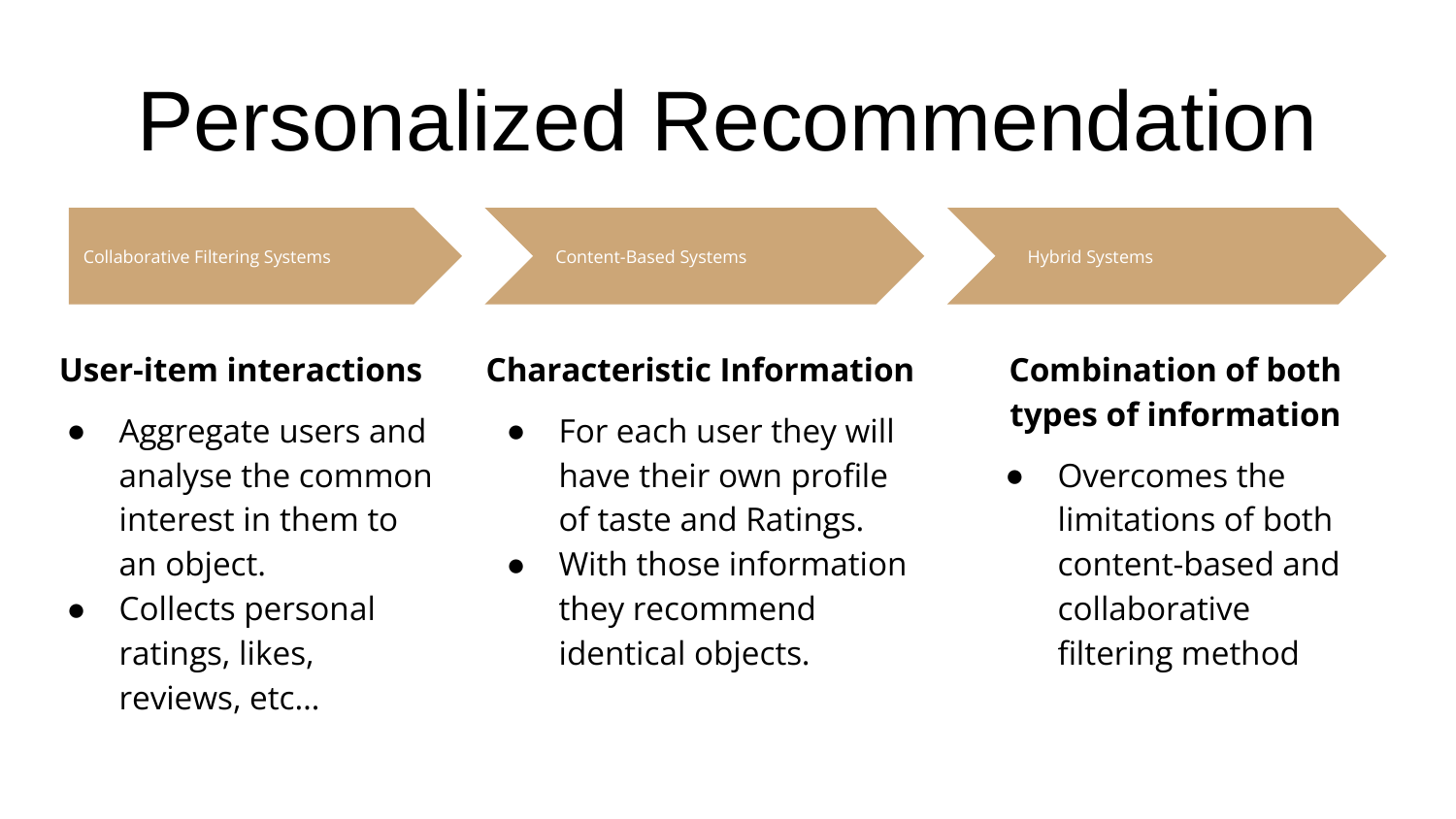

# Personalized Recommendation

Hybrid Systems
Content-Based Systems
Collaborative Filtering Systems
Combination of both types of information
Overcomes the limitations of both content-based and collaborative filtering method

User-item interactions
Aggregate users and analyse the common interest in them to an object.
Collects personal ratings, likes, reviews, etc…
Characteristic Information
For each user they will have their own profile of taste and Ratings.
With those information they recommend identical objects.